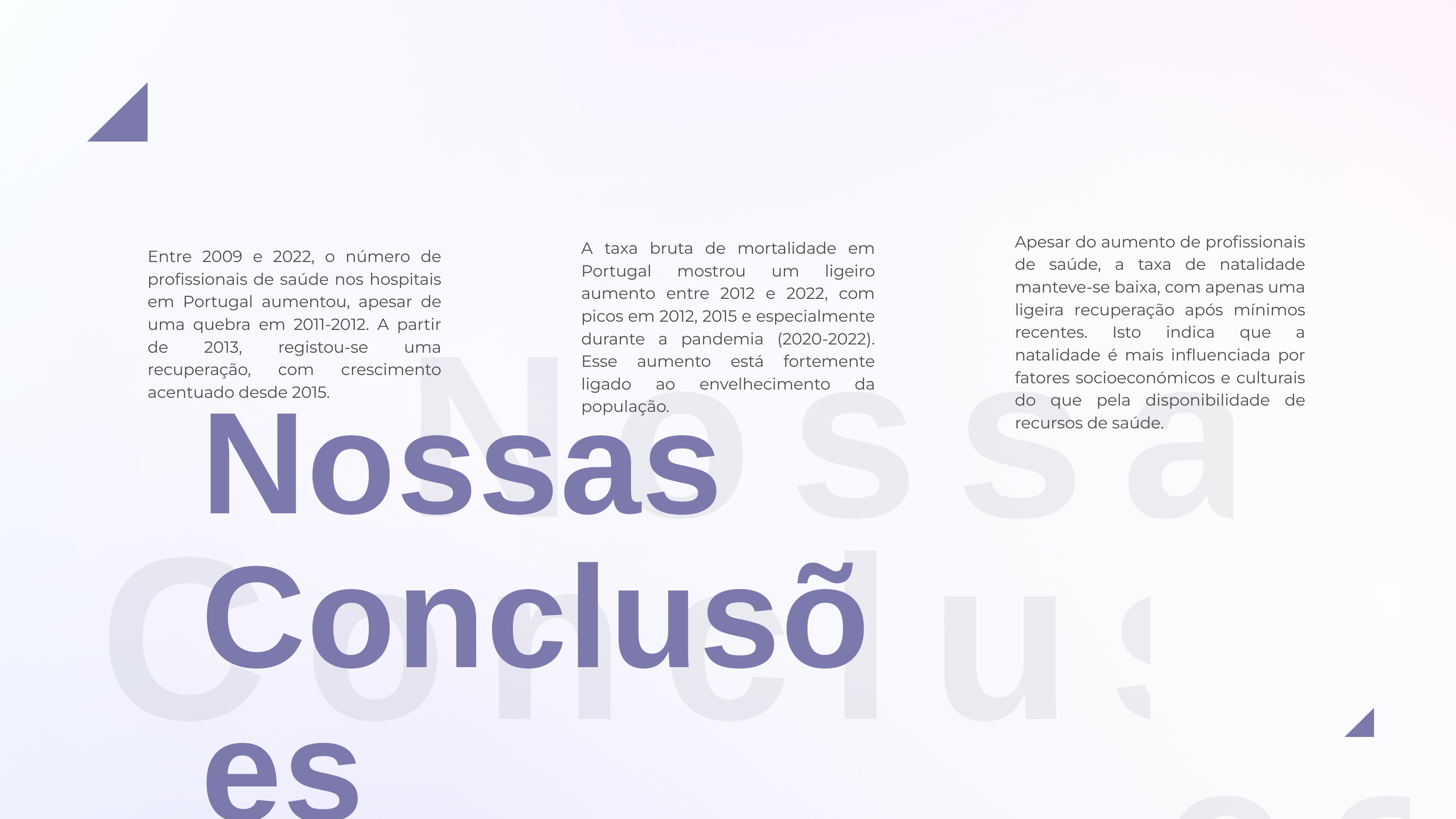

Apesar do aumento de profissionais de saúde, a taxa de natalidade manteve-se baixa, com apenas uma ligeira recuperação após mínimos recentes. Isto indica que a natalidade é mais influenciada por fatores socioeconómicos e culturais do que pela disponibilidade de recursos de saúde.

A taxa bruta de mortalidade em Portugal mostrou um ligeiro aumento entre 2012 e 2022, com picos em 2012, 2015 e especialmente durante a pandemia (2020-2022). Esse aumento está fortemente ligado ao envelhecimento da população.
Entre 2009 e 2022, o número de profissionais de saúde nos hospitais em Portugal aumentou, apesar de uma quebra em 2011-2012. A partir de 2013, registou-se uma recuperação, com crescimento acentuado desde 2015.
Nossas Conclusões
Nossas Conclusões